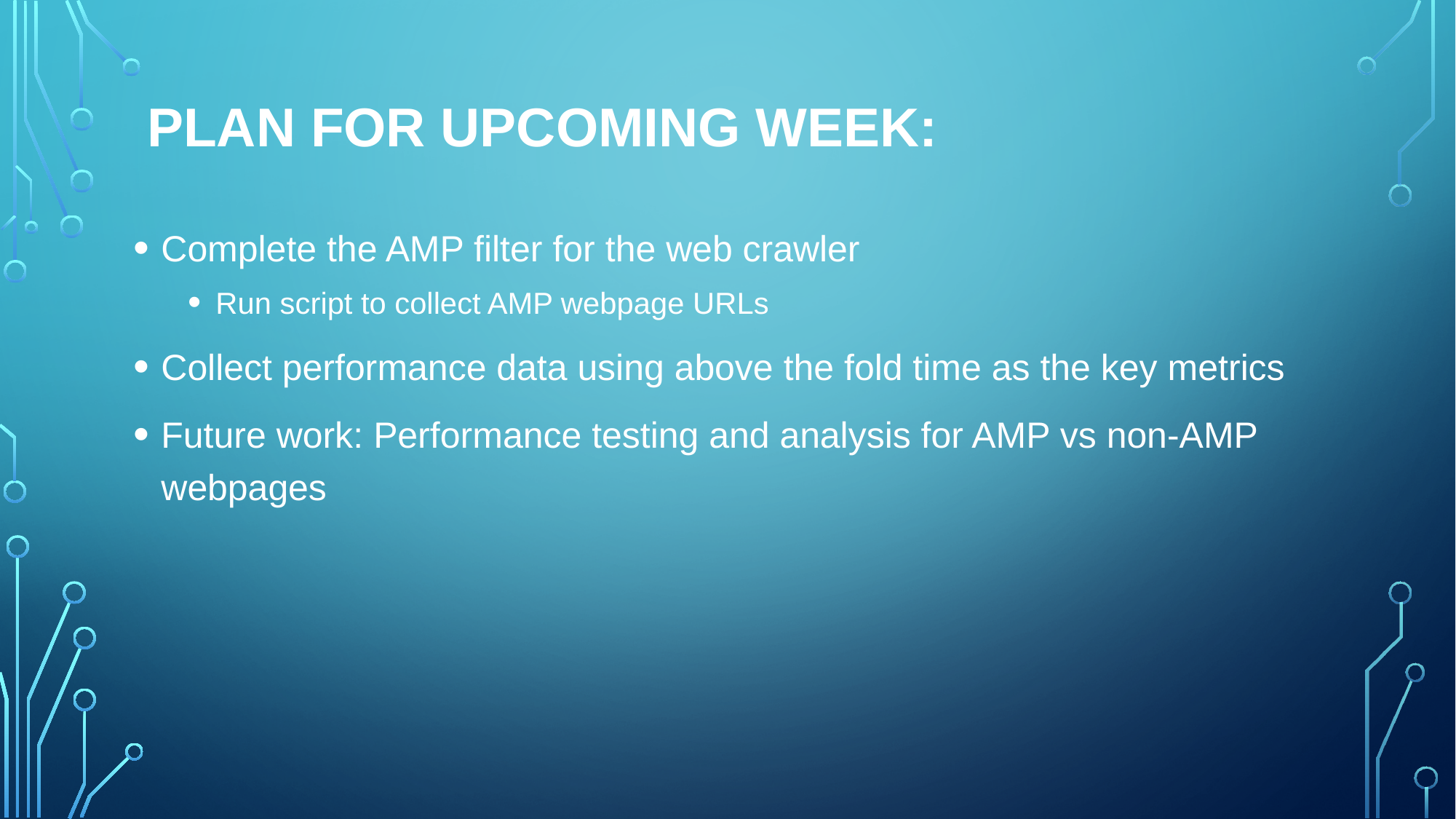

# Plan for upcoming week:
Complete the AMP filter for the web crawler
Run script to collect AMP webpage URLs
Collect performance data using above the fold time as the key metrics
Future work: Performance testing and analysis for AMP vs non-AMP webpages